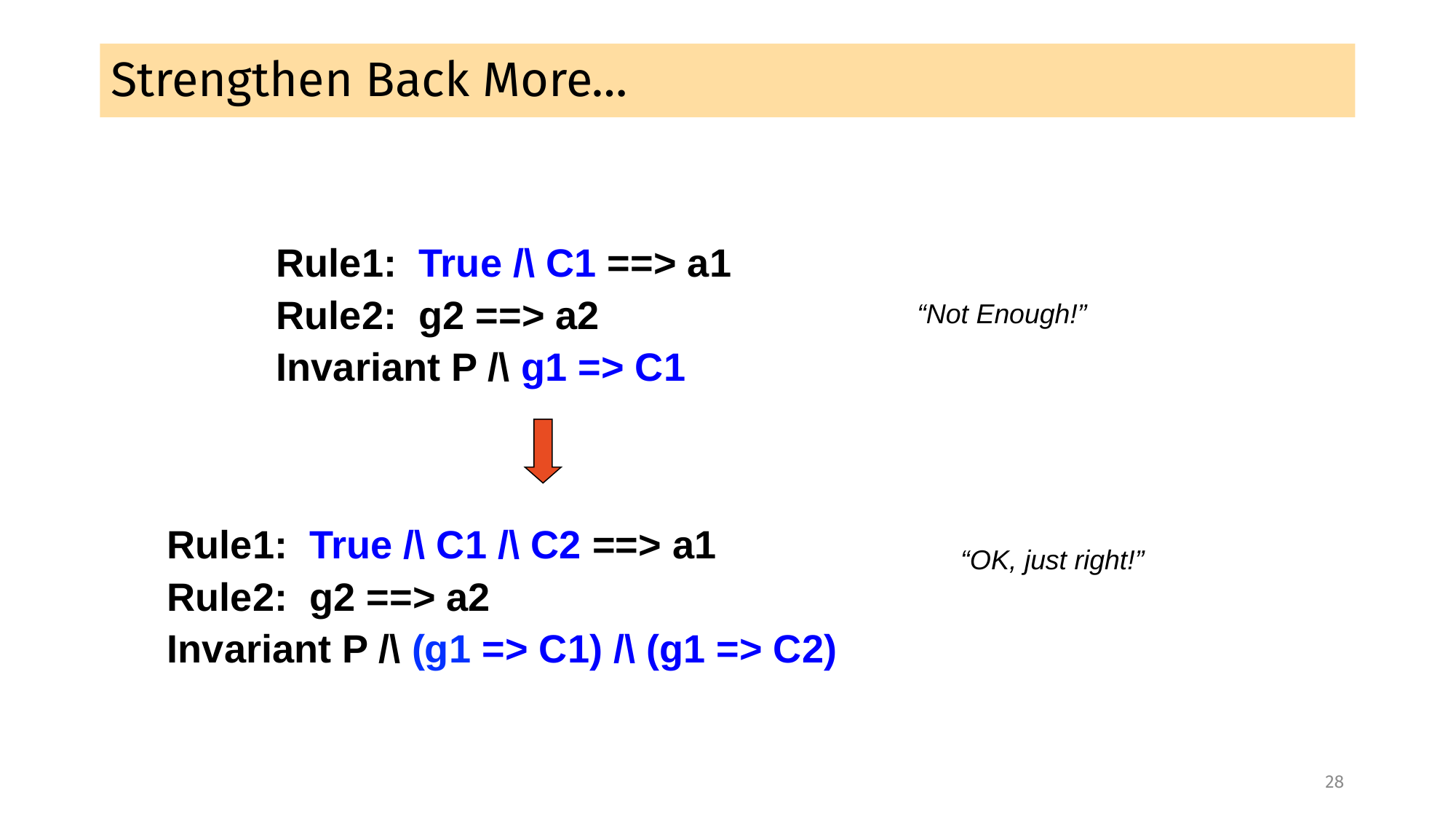

# Strengthen Back More…
Rule1:  True /\ C1 ==> a1
Rule2:  g2 ==> a2
Invariant P /\ g1 => C1
“Not Enough!”

Rule1:  True /\ C1 /\ C2 ==> a1
Rule2:  g2 ==> a2
Invariant P /\ (g1 => C1) /\ (g1 => C2)
“OK, just right!”
28